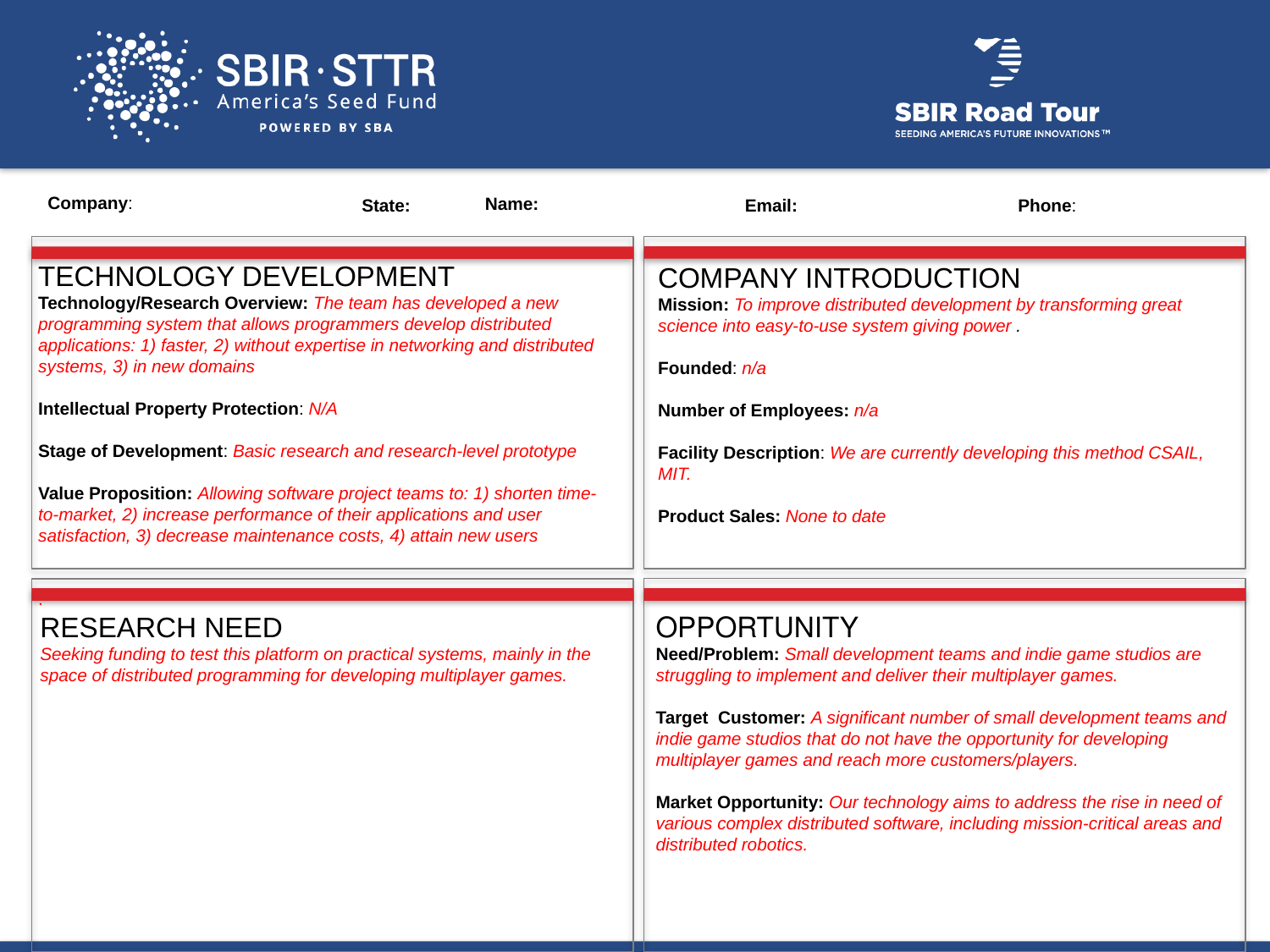

Company:

Name:
Email:
State:
Phone:
TECHNOLOGY DEVELOPMENT
Technology/Research Overview: The team has developed a new programming system that allows programmers develop distributed applications: 1) faster, 2) without expertise in networking and distributed systems, 3) in new domains

Intellectual Property Protection: N/A

Stage of Development: Basic research and research-level prototype

Value Proposition: Allowing software project teams to: 1) shorten time-to-market, 2) increase performance of their applications and user satisfaction, 3) decrease maintenance costs, 4) attain new users

.

COMPANY INTRODUCTION
Mission: To improve distributed development by transforming great science into easy-to-use system giving power .

Founded: n/a

Number of Employees: n/a

Facility Description: We are currently developing this method CSAIL, MIT.

Product Sales: None to date
RESEARCH NEED
Seeking funding to test this platform on practical systems, mainly in the space of distributed programming for developing multiplayer games.
OPPORTUNITY
Need/Problem: Small development teams and indie game studios are struggling to implement and deliver their multiplayer games.

Target  Customer: A significant number of small development teams and indie game studios that do not have the opportunity for developing multiplayer games and reach more customers/players.

Market Opportunity: Our technology aims to address the rise in need of various complex distributed software, including mission-critical areas and distributed robotics.